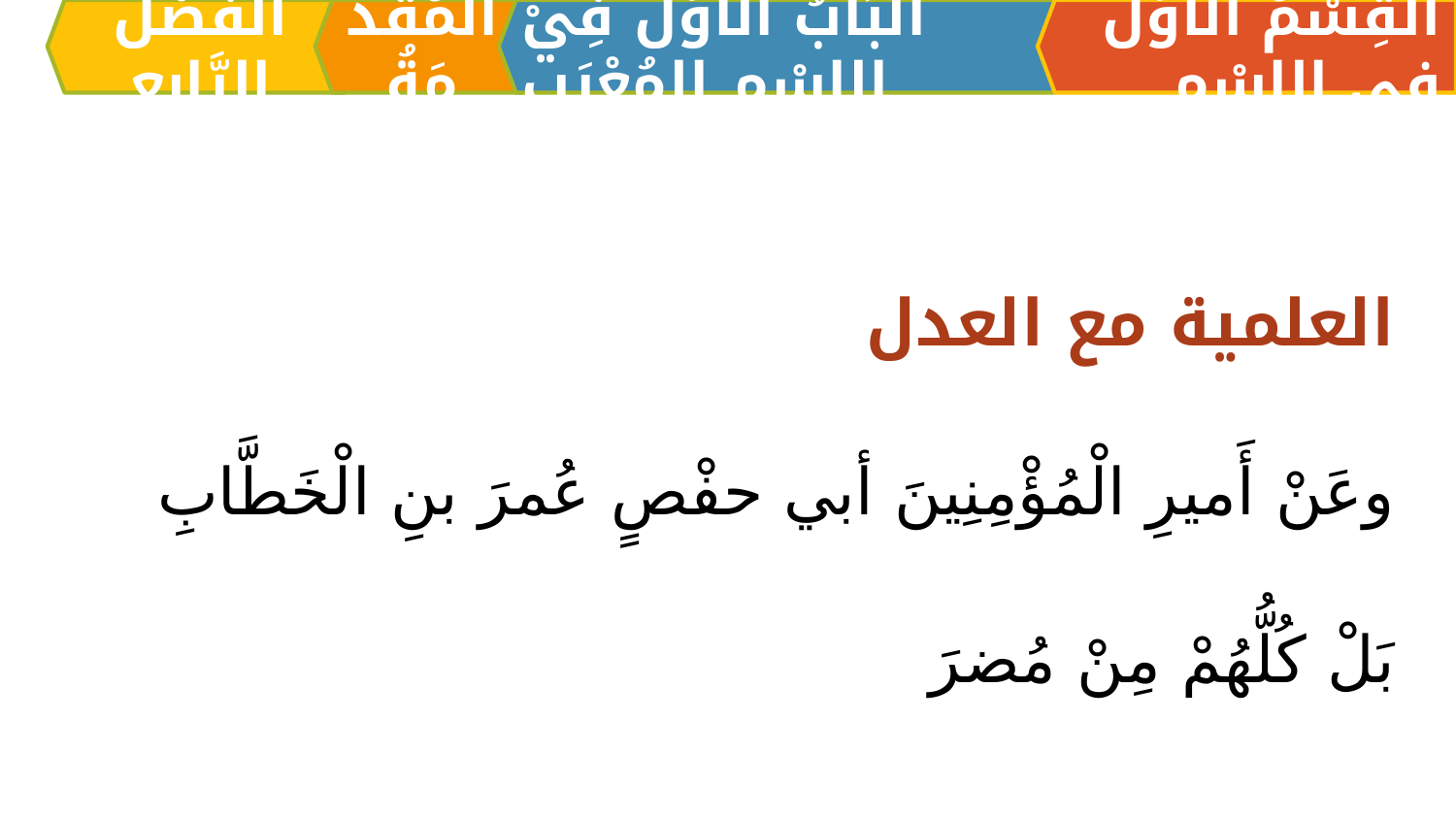

اَلْفَصْلُ الرَّابِعِ
الْمُقَدِّمَةُ
اَلبَابُ الْأَوَّلُ فِيْ الِاسْمِ المُعْرَبِ
القِسْمُ الْأَوَّلُ فِي الِاسْمِ
العلمية مع العدل
وعَنْ أَميرِ الْمُؤْمِنِينَ أبي حفْصٍ عُمرَ بنِ الْخَطَّابِ
بَلْ كُلُّهُمْ مِنْ مُضرَ